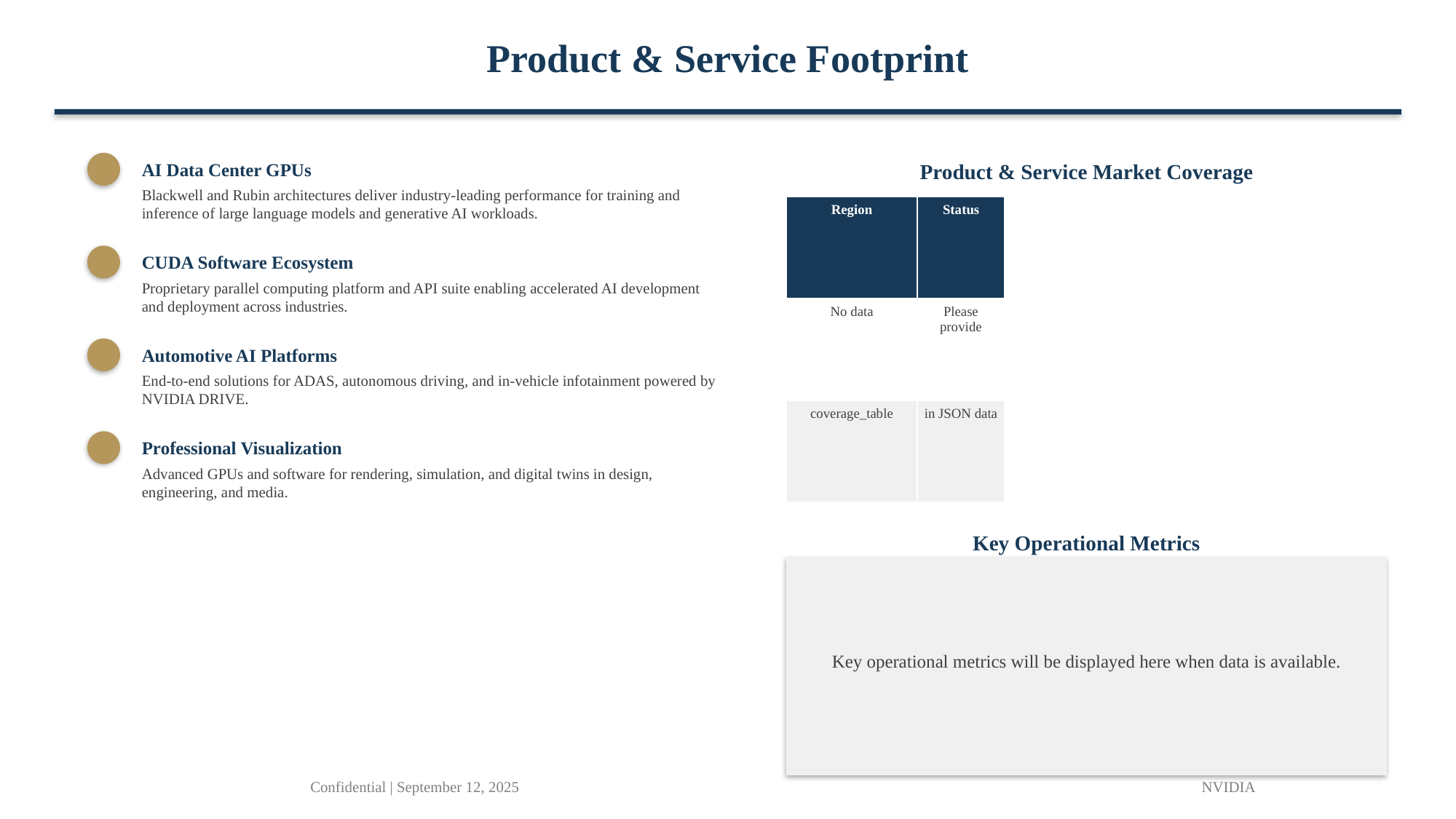

Product & Service Footprint

AI Data Center GPUs
Product & Service Market Coverage
Blackwell and Rubin architectures deliver industry-leading performance for training and inference of large language models and generative AI workloads.
| Region | Status |
| --- | --- |
| No data | Please provide |
| coverage\_table | in JSON data |

CUDA Software Ecosystem
Proprietary parallel computing platform and API suite enabling accelerated AI development and deployment across industries.

Automotive AI Platforms
End-to-end solutions for ADAS, autonomous driving, and in-vehicle infotainment powered by NVIDIA DRIVE.

Professional Visualization
Advanced GPUs and software for rendering, simulation, and digital twins in design, engineering, and media.
Key Operational Metrics

Key operational metrics will be displayed here when data is available.
Confidential | September 12, 2025
NVIDIA